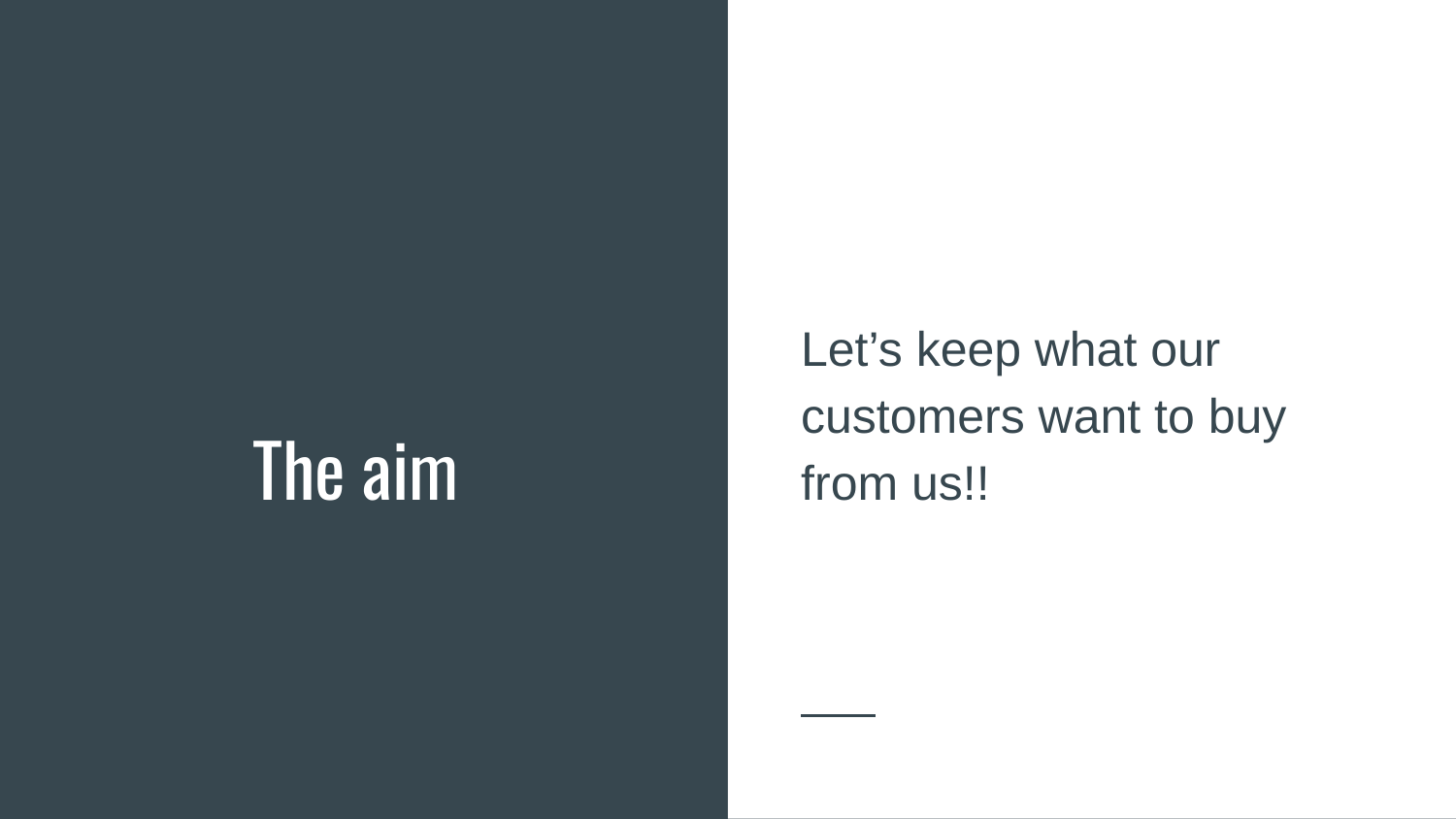

Let’s keep what our customers want to buy from us!!
# The aim